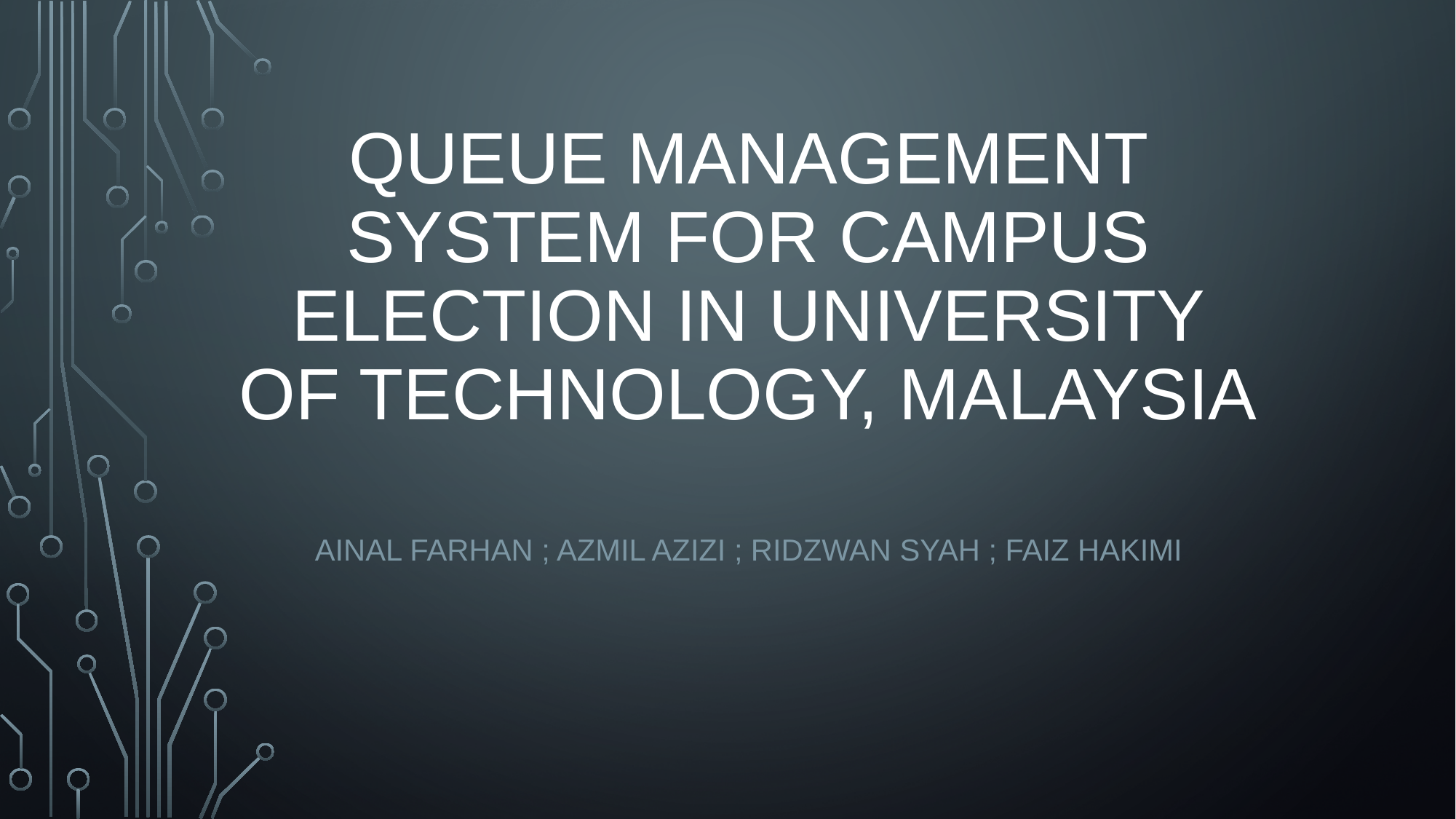

# Queue Management System for Campus Election in University of Technology, Malaysia
Ainal Farhan ; azmil azizi ; ridzwan syah ; faiz hakimi